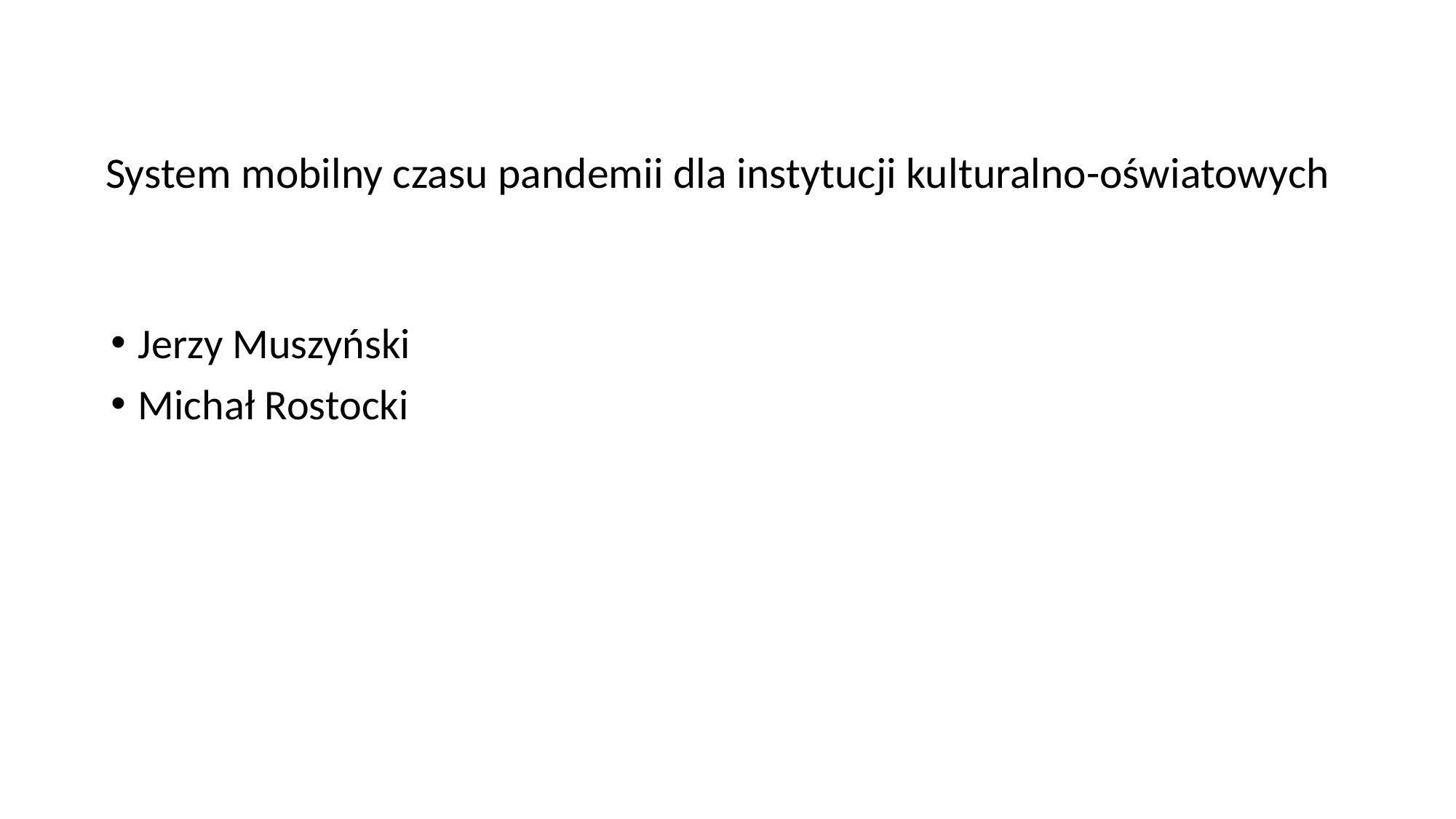

# System mobilny czasu pandemii dla instytucji kulturalno-oświatowych
Jerzy Muszyński
Michał Rostocki